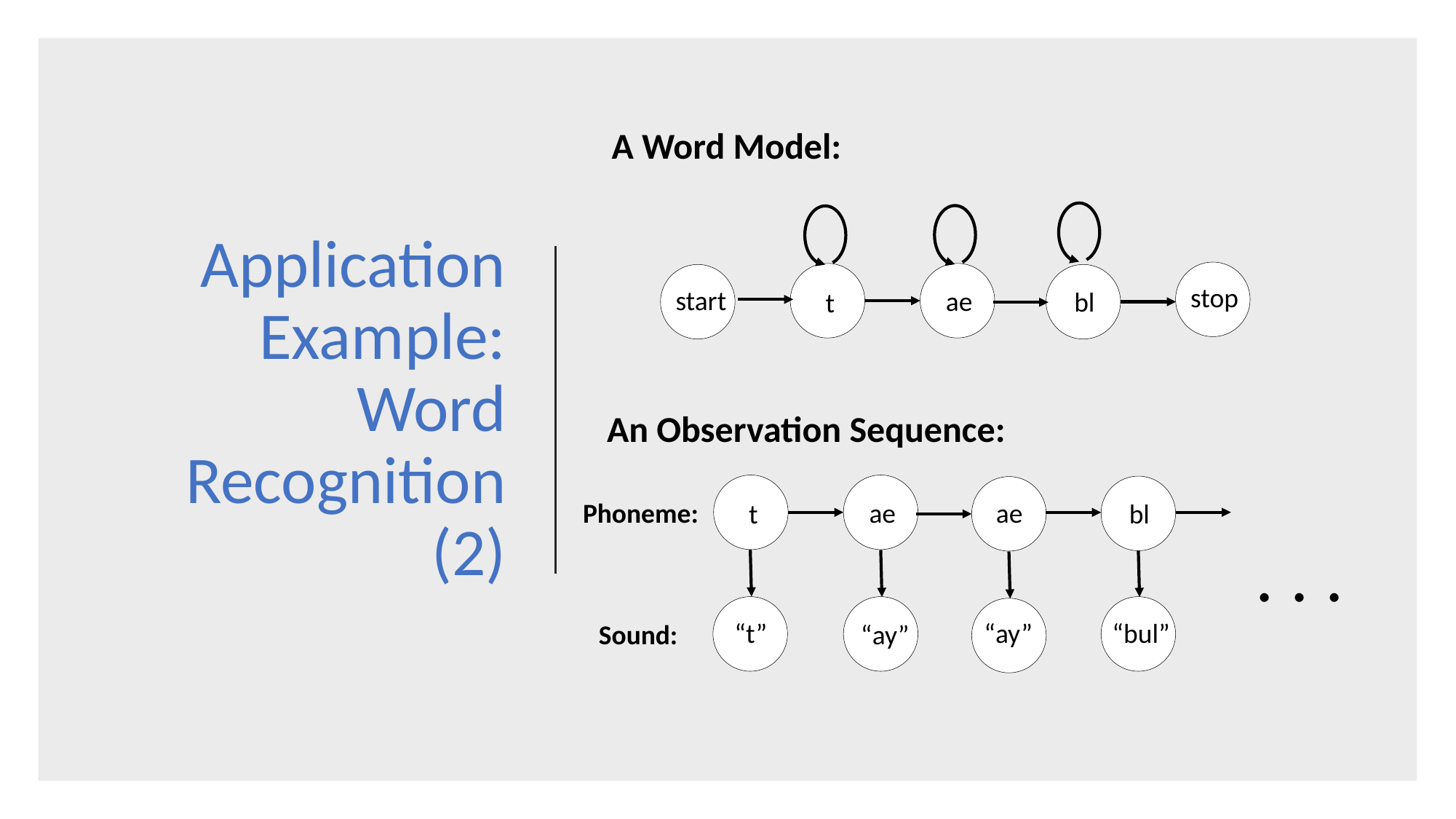

# Application Example: Word Recognition (2)
A Word Model:

stop

t

ae

start

bl
An Observation Sequence:

t

ae

bl

ae
Phoneme:
. . .

“t”

“ay”

“bul”

“ay”
Sound: